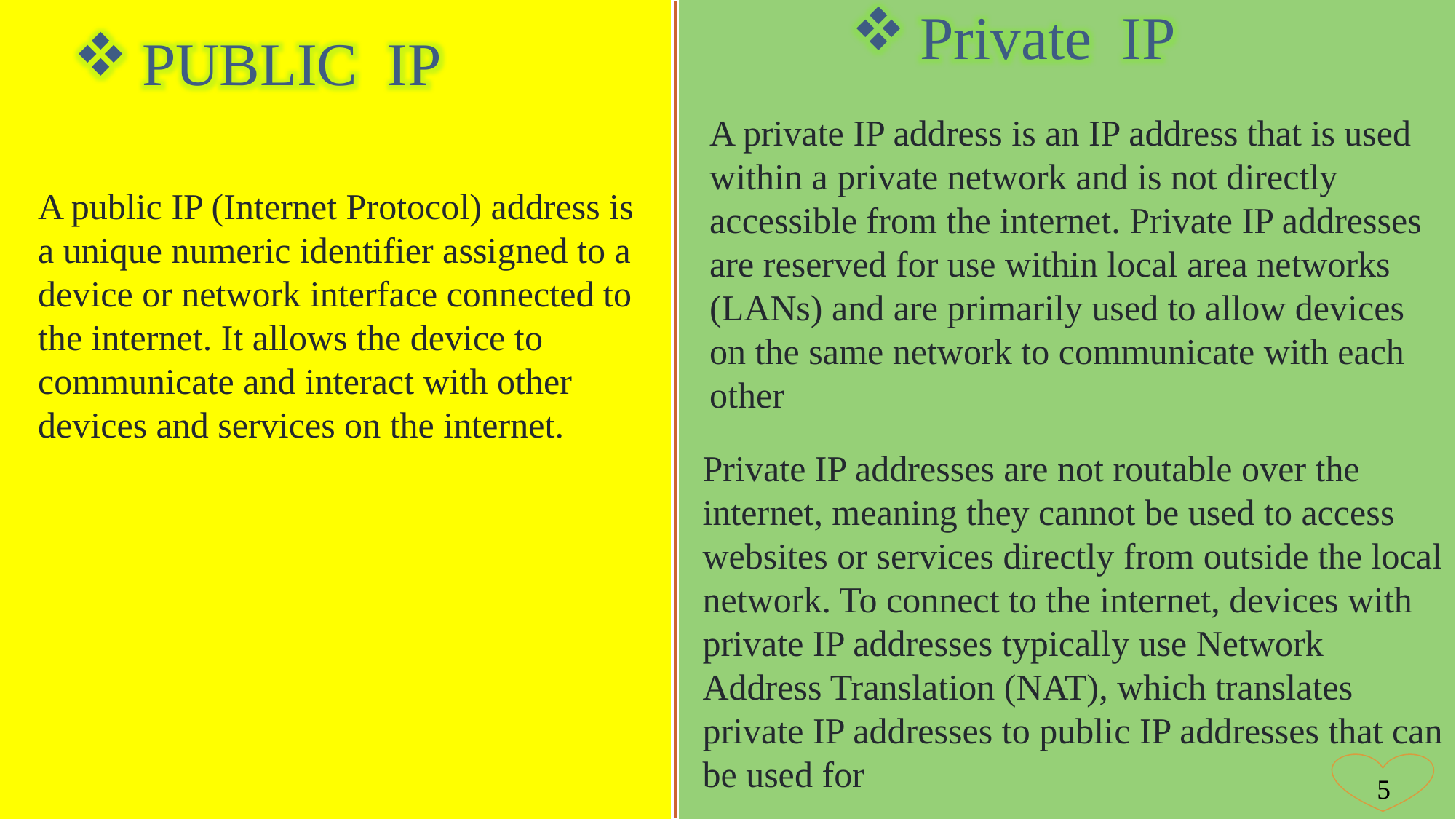

Private  IP
PUBLIC  IP
A private IP address is an IP address that is used within a private network and is not directly accessible from the internet. Private IP addresses are reserved for use within local area networks (LANs) and are primarily used to allow devices on the same network to communicate with each other
A public IP (Internet Protocol) address is a unique numeric identifier assigned to a device or network interface connected to the internet. It allows the device to communicate and interact with other devices and services on the internet.
Private IP addresses are not routable over the internet, meaning they cannot be used to access websites or services directly from outside the local network. To connect to the internet, devices with private IP addresses typically use Network Address Translation (NAT), which translates private IP addresses to public IP addresses that can be used for

5